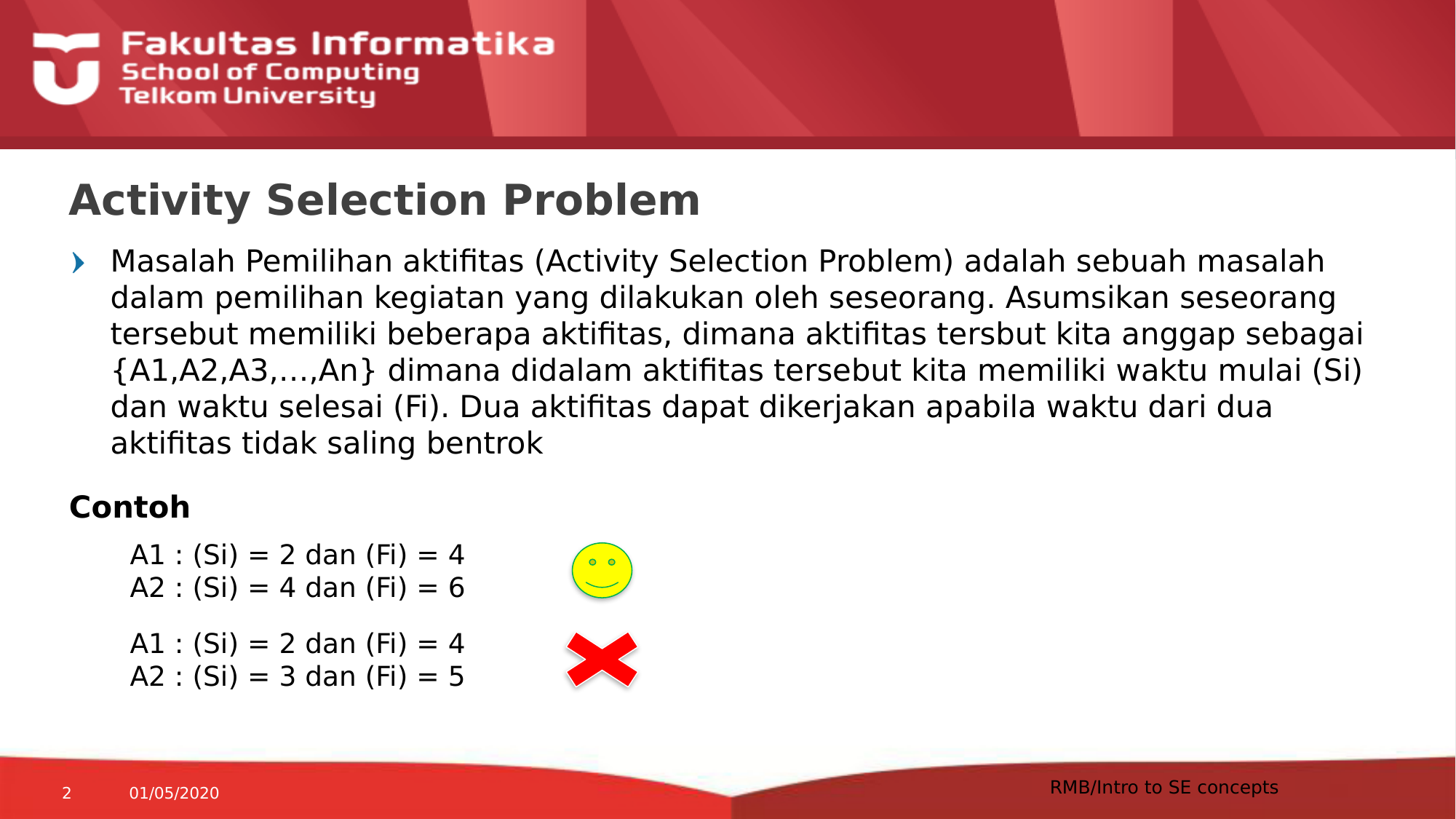

# Activity Selection Problem
Masalah Pemilihan aktifitas (Activity Selection Problem) adalah sebuah masalah dalam pemilihan kegiatan yang dilakukan oleh seseorang. Asumsikan seseorang tersebut memiliki beberapa aktifitas, dimana aktifitas tersbut kita anggap sebagai {A1,A2,A3,…,An} dimana didalam aktifitas tersebut kita memiliki waktu mulai (Si) dan waktu selesai (Fi). Dua aktifitas dapat dikerjakan apabila waktu dari dua aktifitas tidak saling bentrok
Contoh
A1 : (Si) = 2 dan (Fi) = 4
A2 : (Si) = 4 dan (Fi) = 6

A1 : (Si) = 2 dan (Fi) = 4
A2 : (Si) = 3 dan (Fi) = 5

RMB/Intro to SE concepts
2
01/05/2020